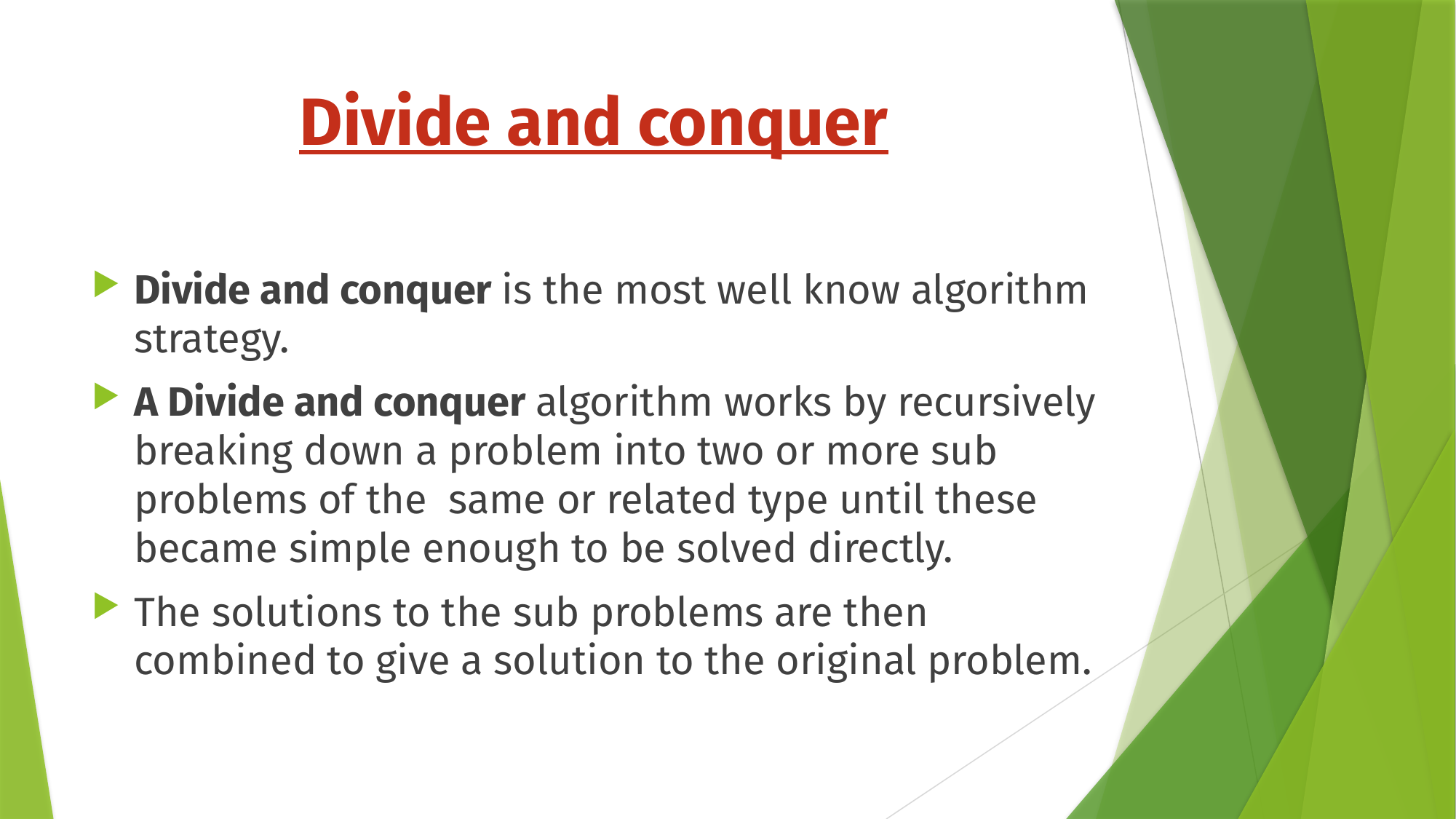

# Divide and conquer
Divide and conquer is the most well know algorithm strategy.
A Divide and conquer algorithm works by recursively breaking down a problem into two or more sub problems of the  same or related type until these became simple enough to be solved directly.
The solutions to the sub problems are then combined to give a solution to the original problem.